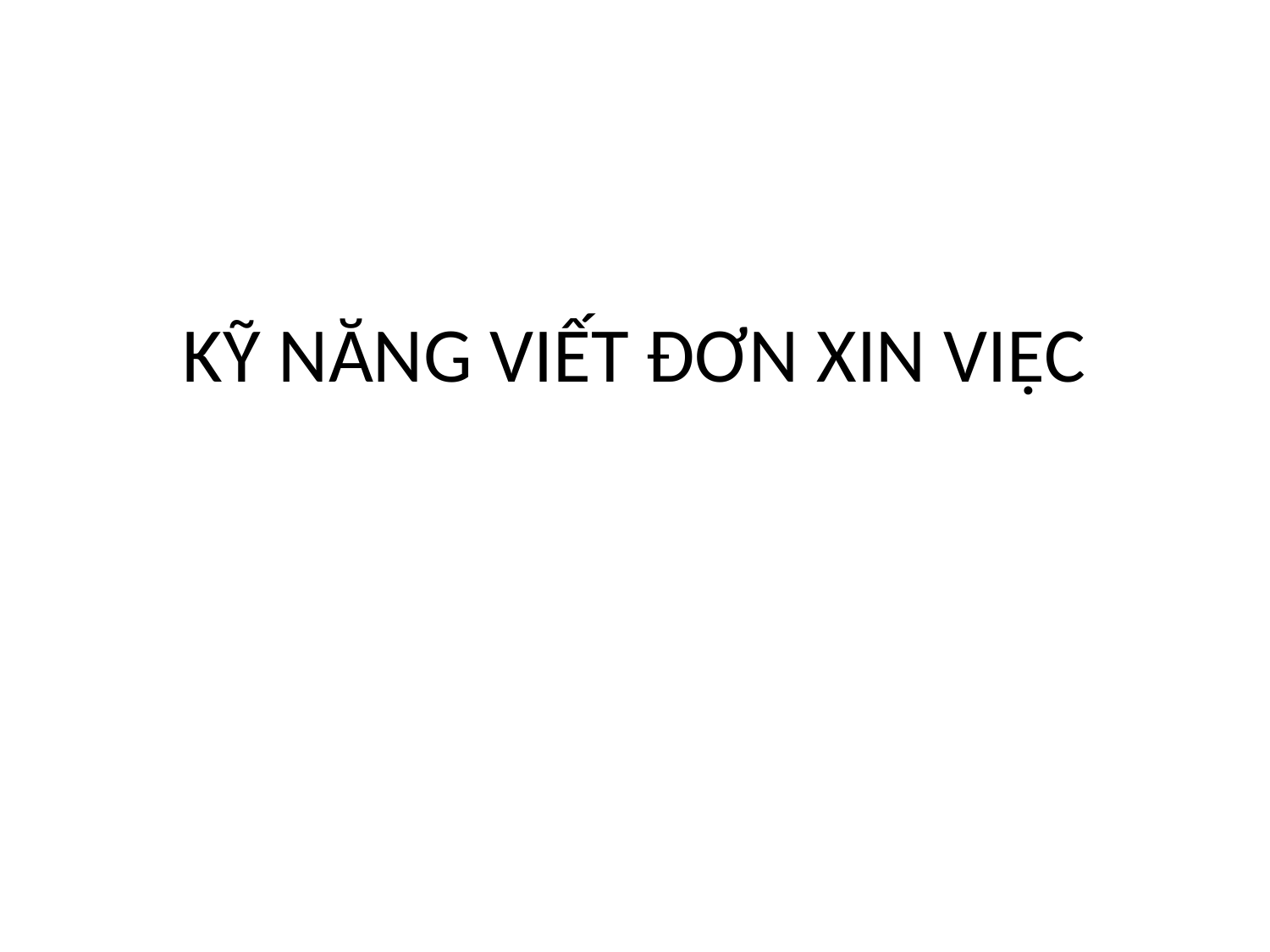

# KỸ NĂNG VIẾT ĐƠN XIN VIỆC